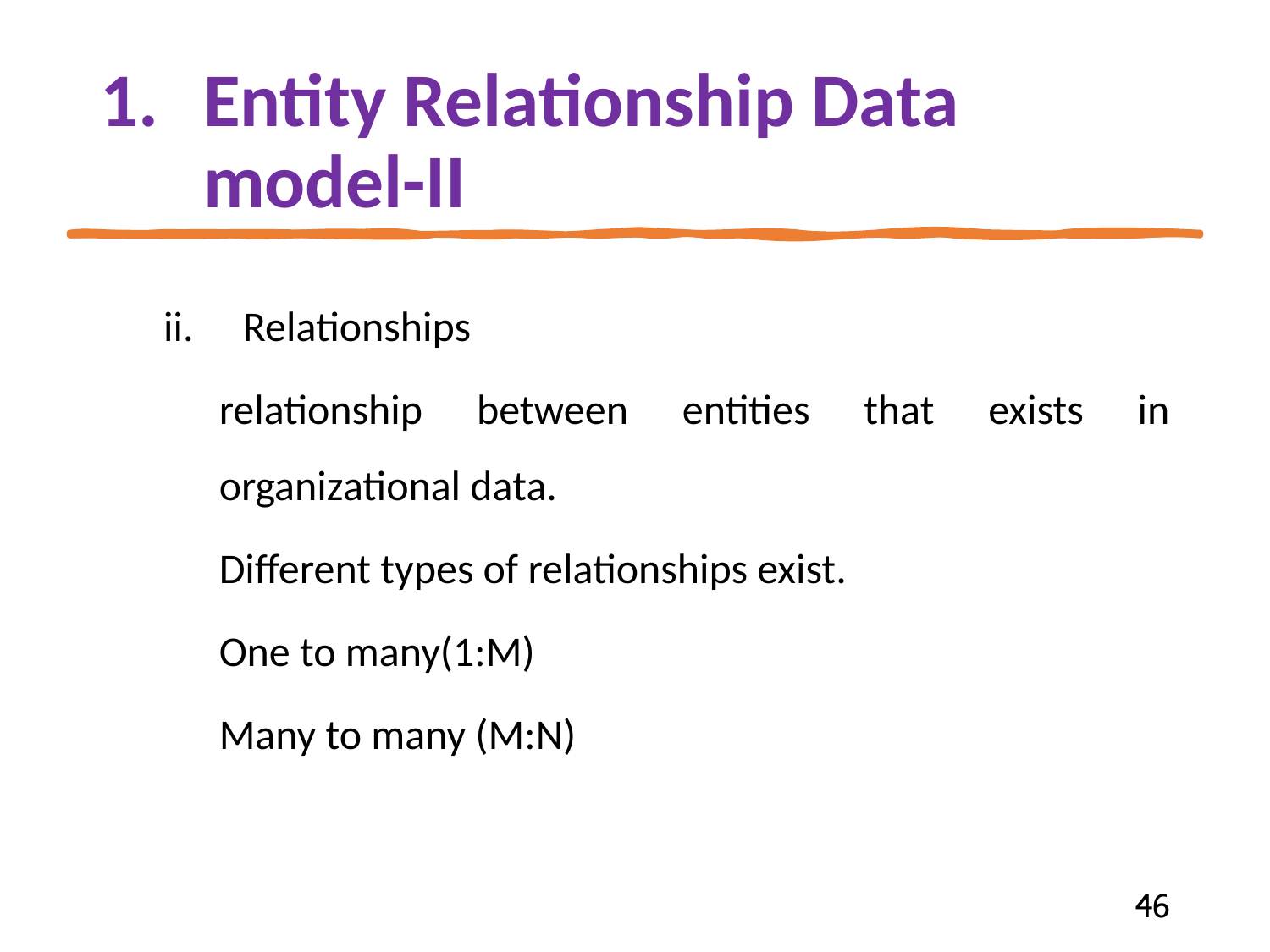

# Entity Relationship Data model-II

Relationships
relationship between entities that exists in organizational data.
Different types of relationships exist.
One to many(1:M)
Many to many (M:N)
46